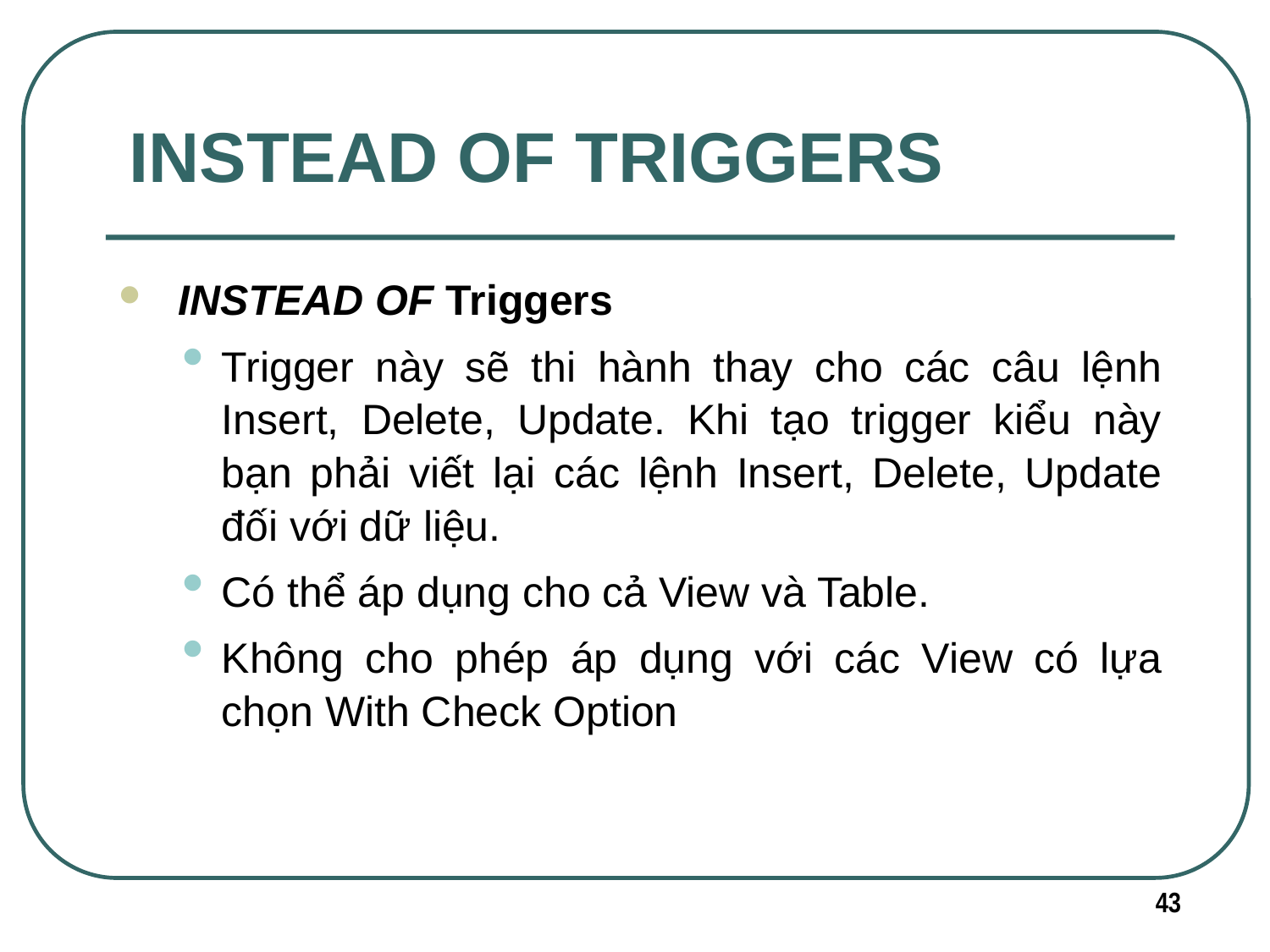

# INSTEAD OF TRIGGERS
 INSTEAD OF Triggers
Trigger này sẽ thi hành thay cho các câu lệnh Insert, Delete, Update. Khi tạo trigger kiểu này bạn phải viết lại các lệnh Insert, Delete, Update đối với dữ liệu.
Có thể áp dụng cho cả View và Table.
Không cho phép áp dụng với các View có lựa chọn With Check Option